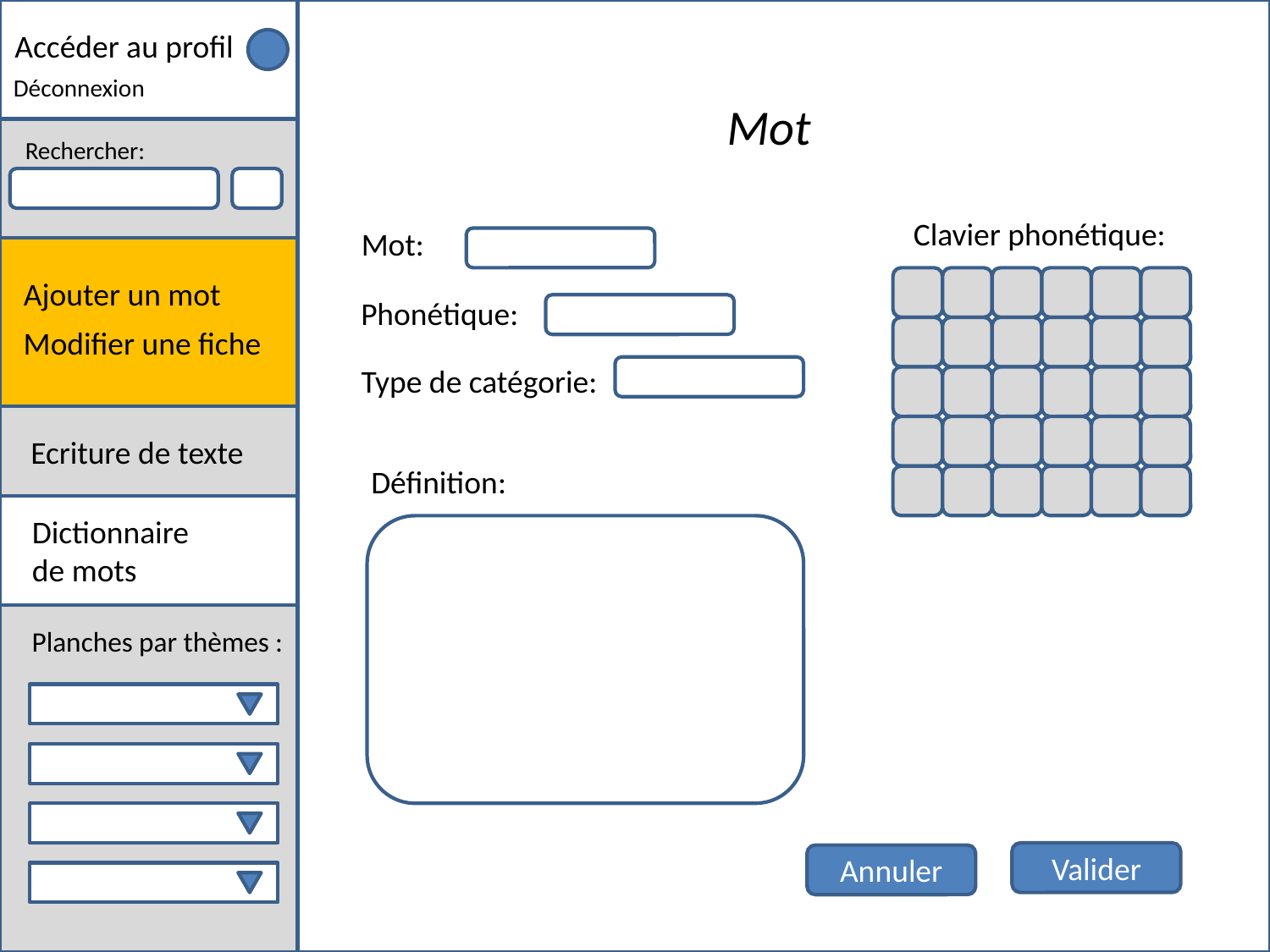

Accéder au profil

Profil
Déconnexion

Mot
Rechercher:
Recherche

Clavier phonétique:
Mot:

Ajouter des mots
Ajouter un mot

Phonétique:

Modifier une fiche
Modifier une fiche

Type de catégorie:

Ecriture de texte
Ecriture de texte
Définition:

Dictionnaire de mots

Dictionnaire de mots
Planches par thèmes :
Planches par thèmes

Valider
Annuler